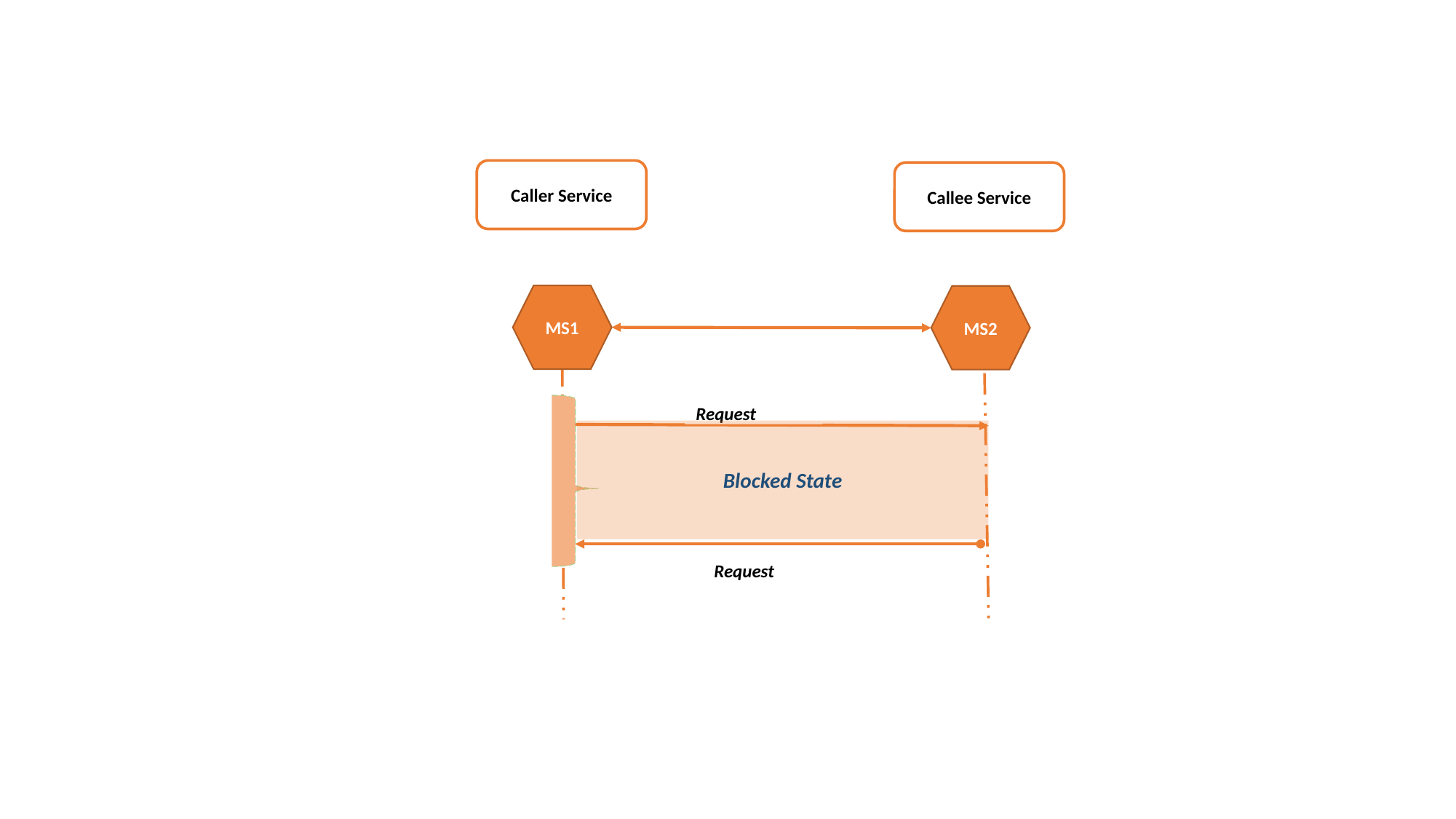

Caller Service
Callee Service
MS1
MS2

Request
Blocked State
Request